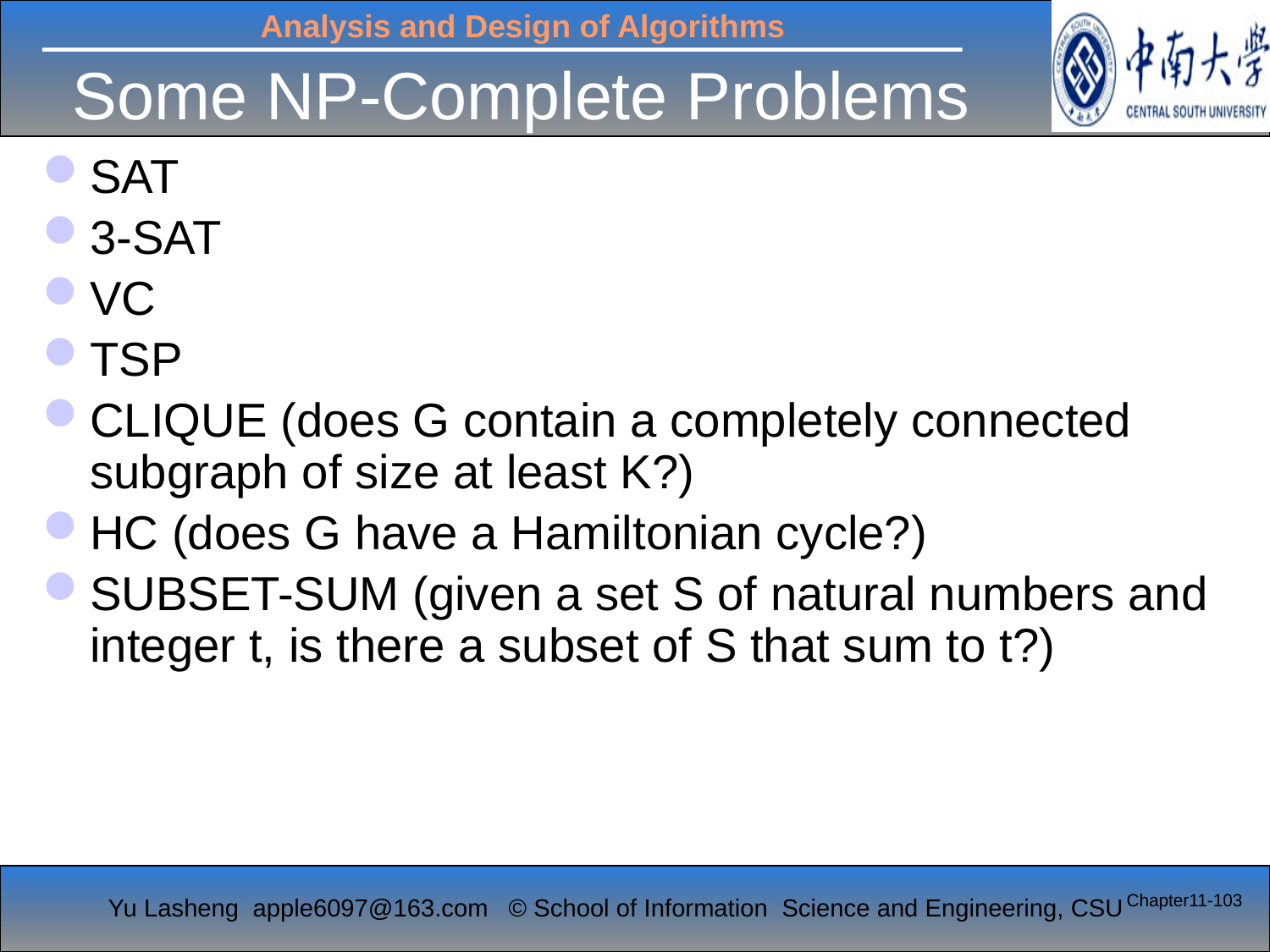

# Some NP-Complete Problems
SAT
3-SAT
VC
TSP
CLIQUE (does G contain a completely connected subgraph of size at least K?)
HC (does G have a Hamiltonian cycle?)
SUBSET-SUM (given a set S of natural numbers and integer t, is there a subset of S that sum to t?)
Chapter11-103